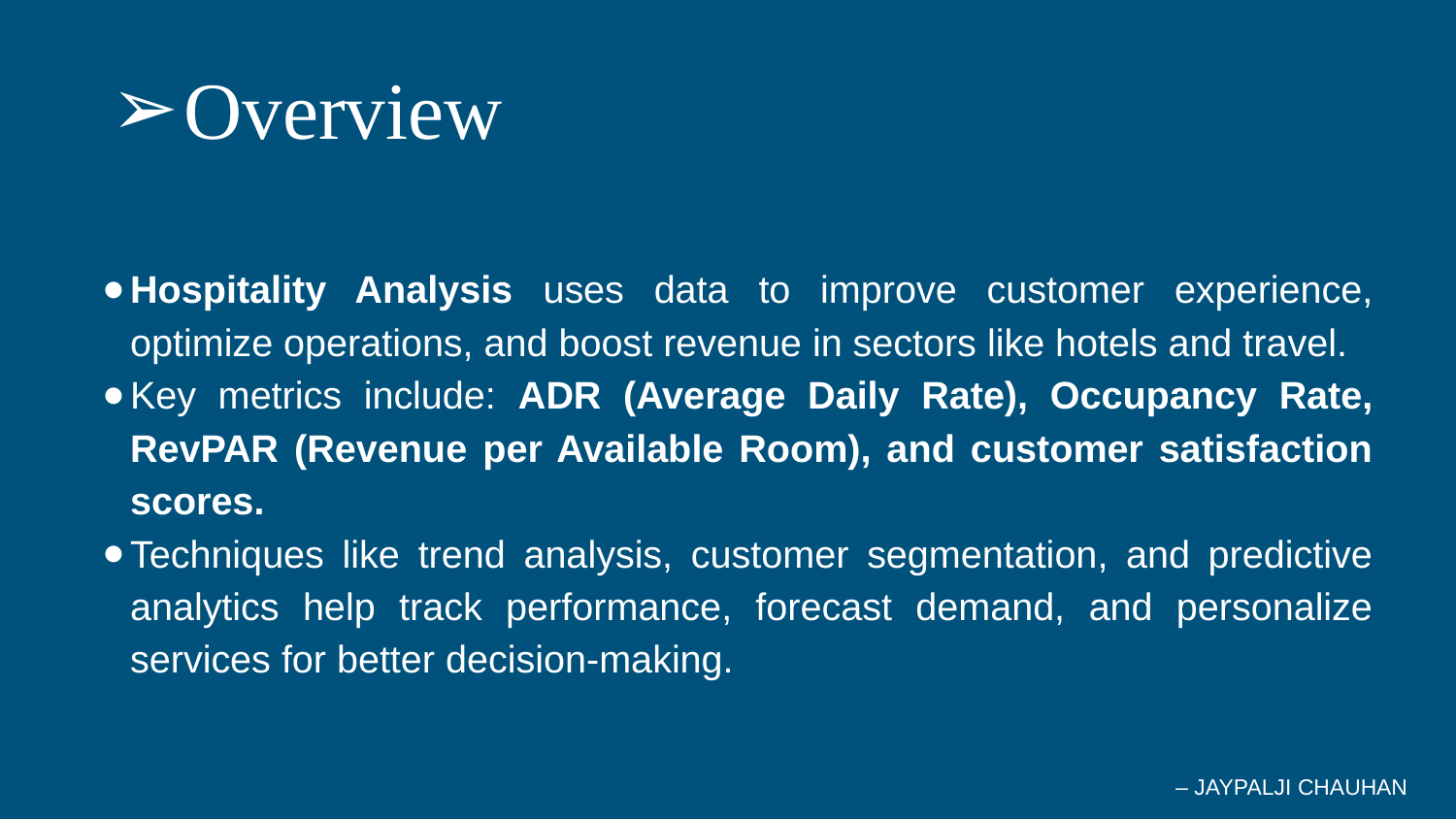

# Overview
Hospitality Analysis uses data to improve customer experience, optimize operations, and boost revenue in sectors like hotels and travel.
Key metrics include: ADR (Average Daily Rate), Occupancy Rate, RevPAR (Revenue per Available Room), and customer satisfaction scores.
Techniques like trend analysis, customer segmentation, and predictive analytics help track performance, forecast demand, and personalize services for better decision-making.
– JAYPALJI CHAUHAN